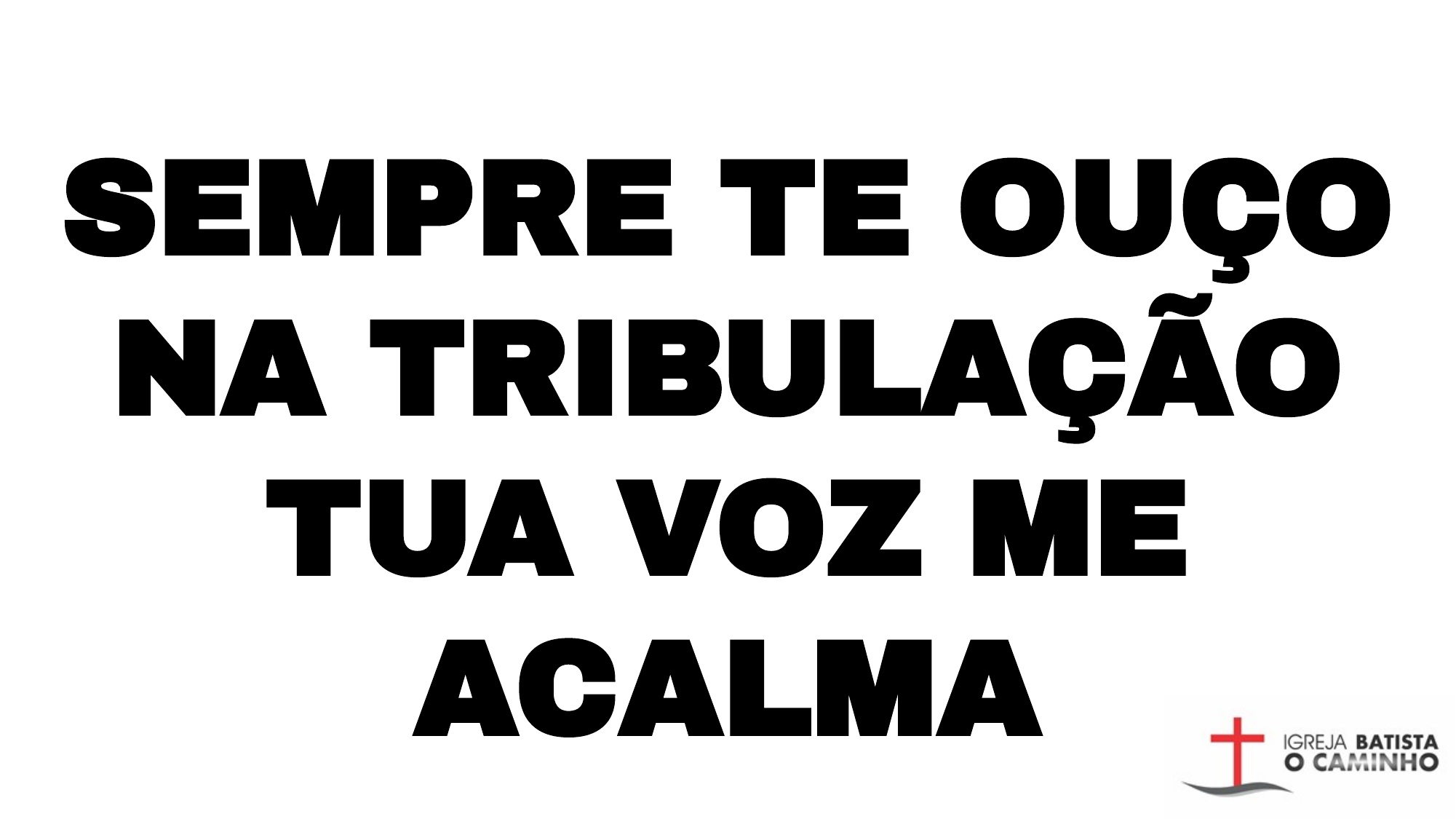

SEMPRE TE OUÇO NA TRIBULAÇÃO TUA VOZ ME ACALMA